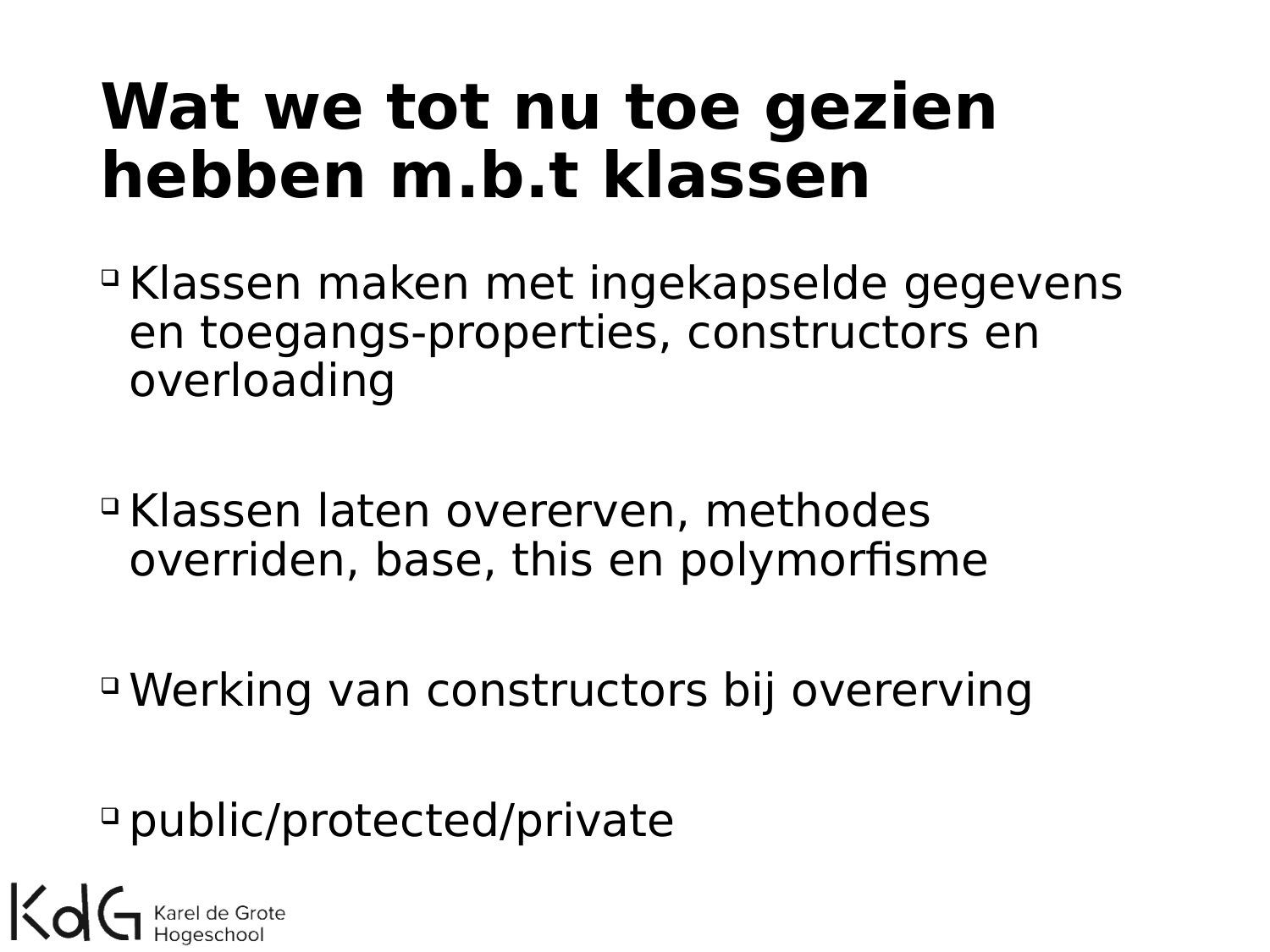

# Wat we tot nu toe gezien hebben m.b.t klassen
Klassen maken met ingekapselde gegevens en toegangs-properties, constructors en overloading

Klassen laten overerven, methodes overriden, base, this en polymorfisme

Werking van constructors bij overerving

public/protected/private